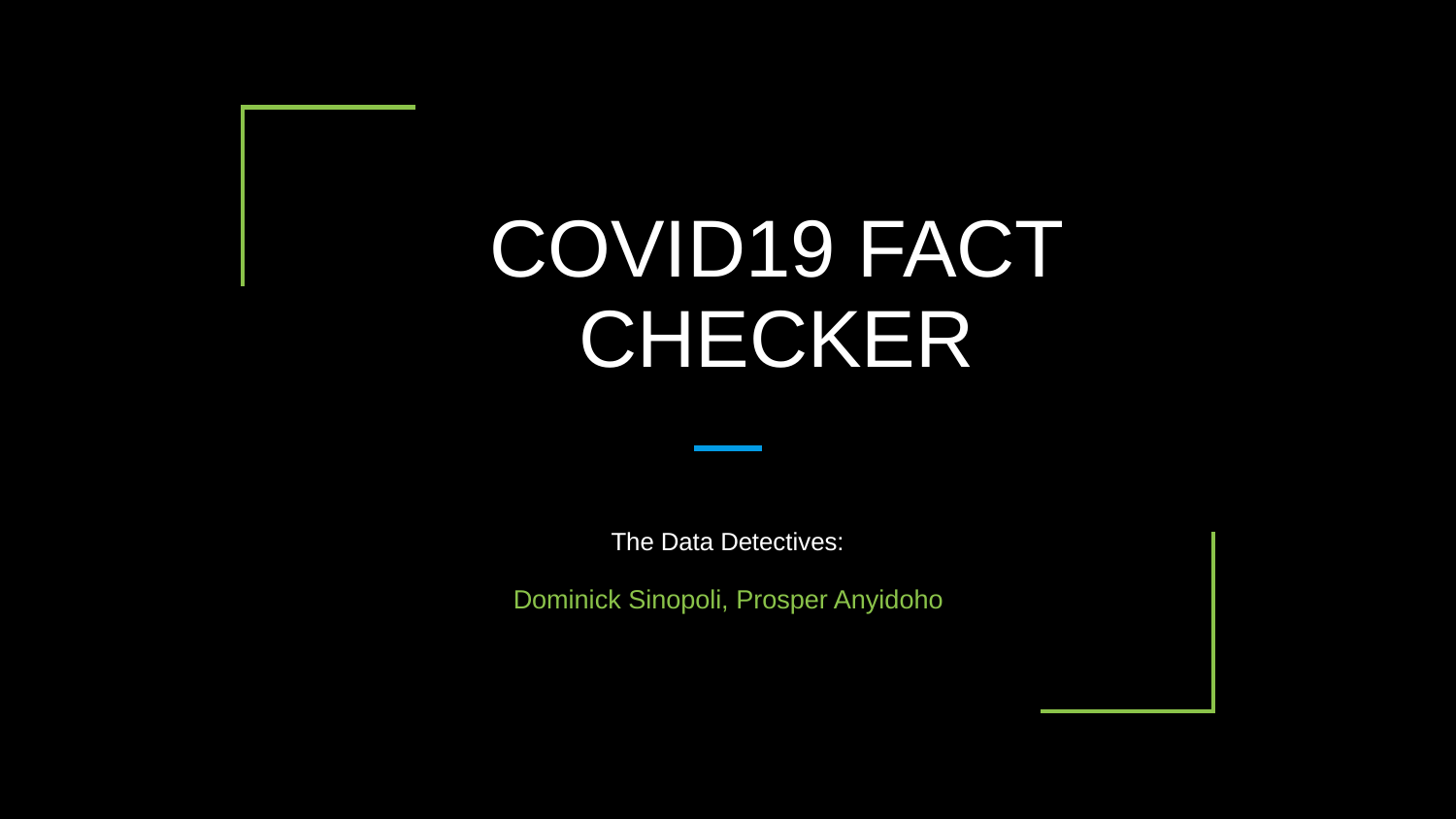

# COVID19 FACT CHECKER

The Data Detectives:

Dominick Sinopoli, Prosper Anyidoho